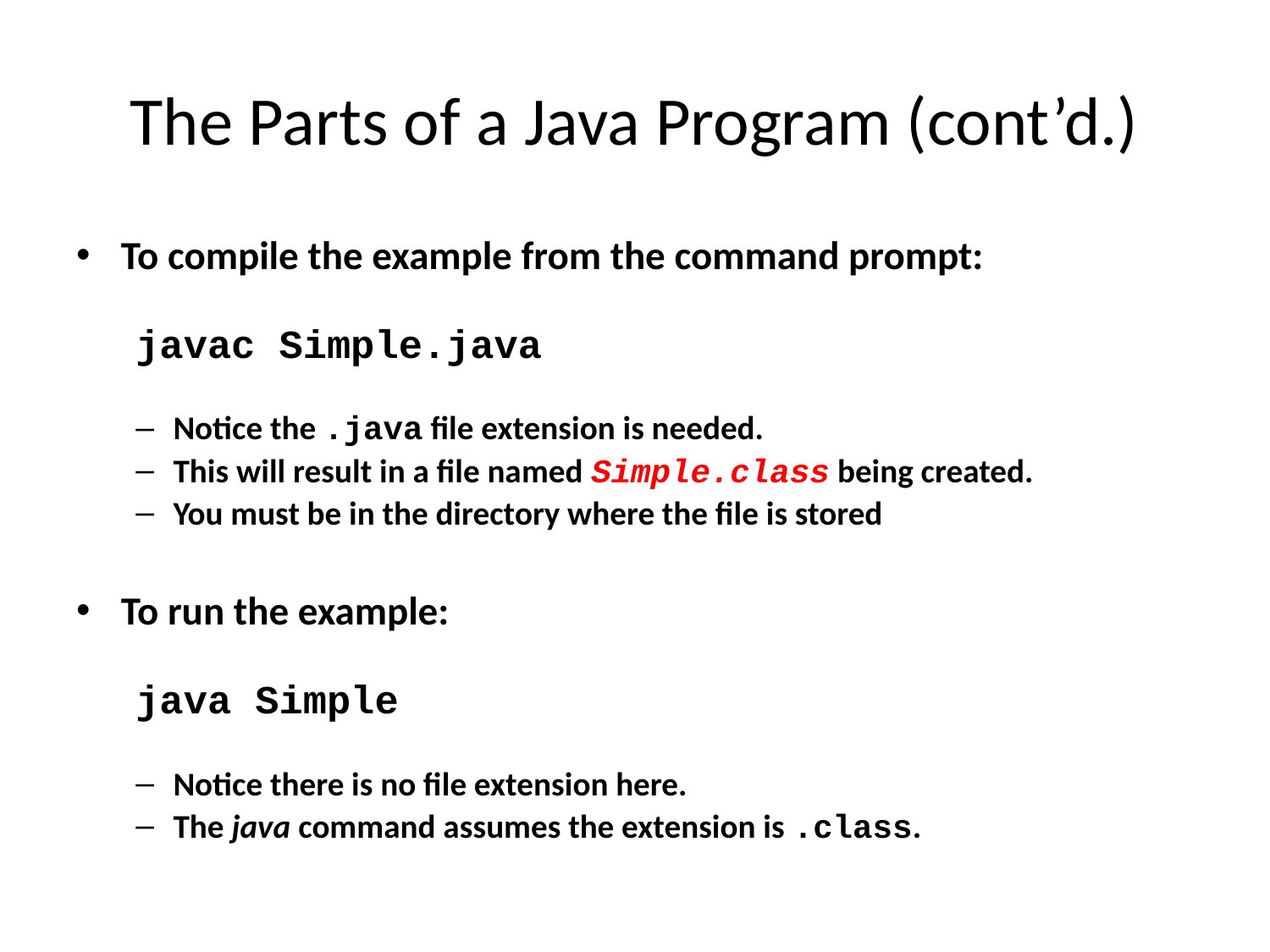

# The Parts of a Java Program (cont’d.)
To compile the example from the command prompt:

		javac Simple.java

Notice the .java file extension is needed.
This will result in a file named Simple.class being created.
You must be in the directory where the file is stored

To run the example:

		java Simple

Notice there is no file extension here.
The java command assumes the extension is .class.